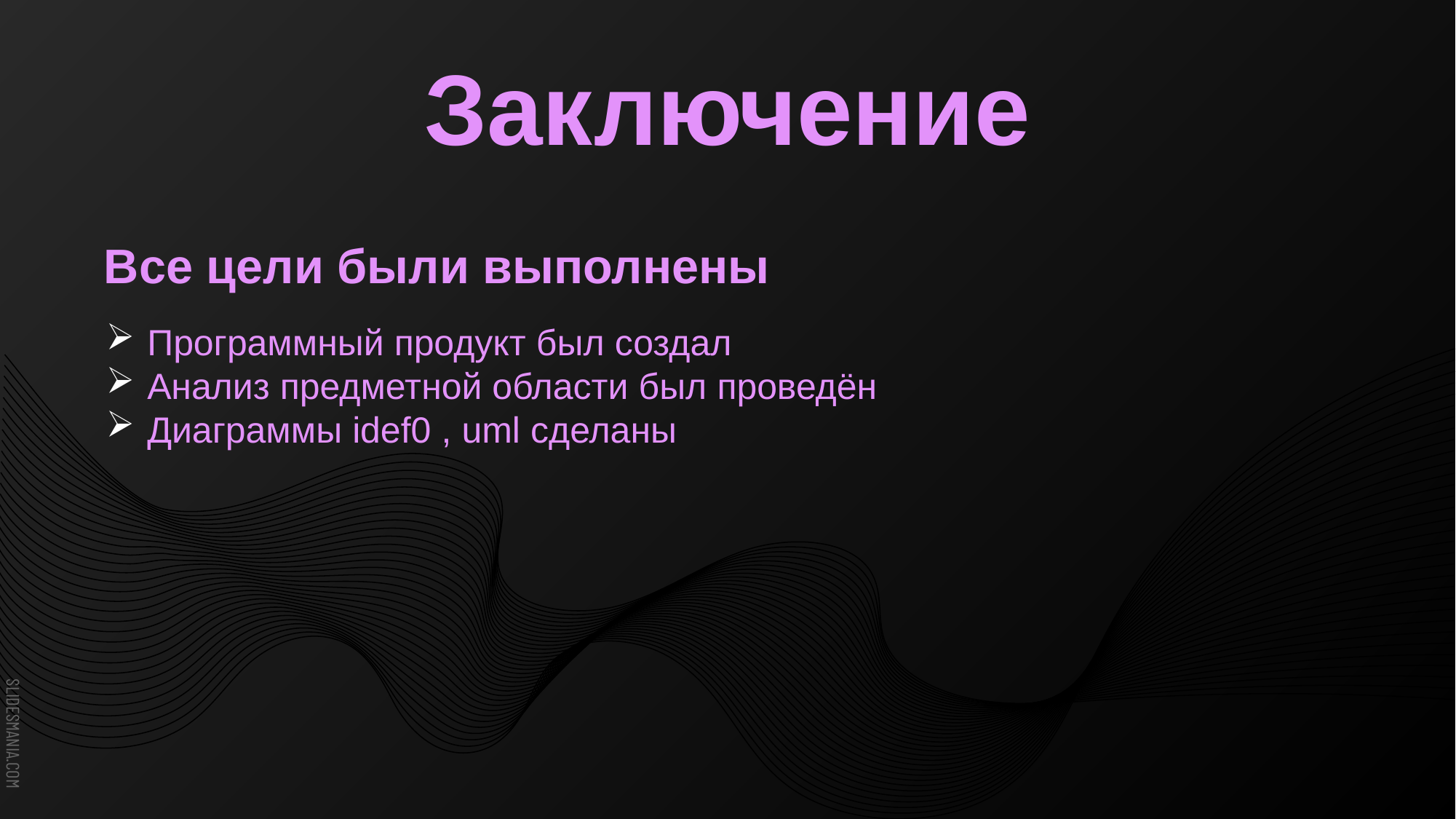

Заключение
Все цели были выполнены
Программный продукт был создал
Анализ предметной области был проведён
Диаграммы idef0 , uml сделаны